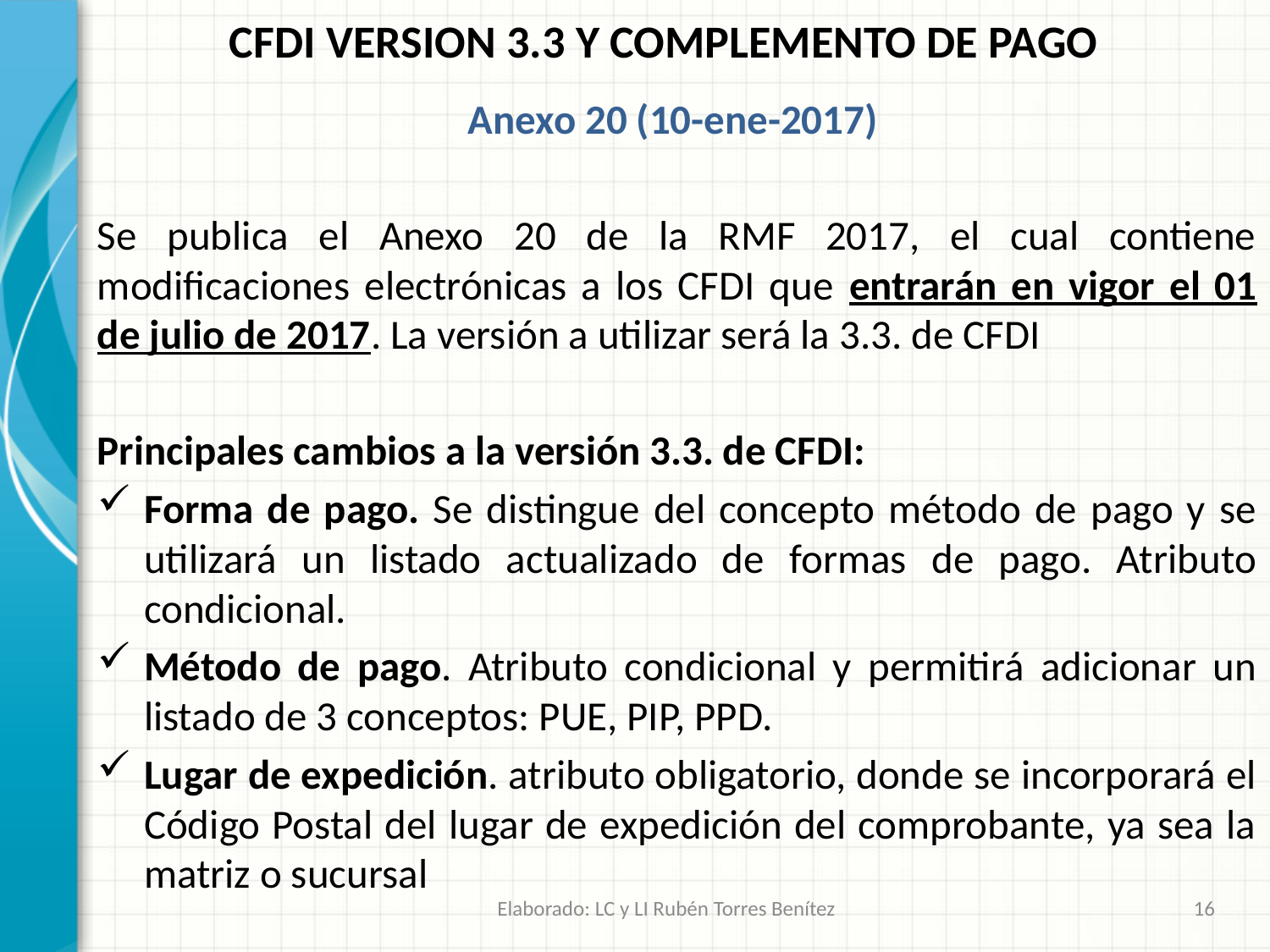

CFDI VERSION 3.3 Y COMPLEMENTO DE PAGO
Anexo 20 (10-ene-2017)

Se publica el Anexo 20 de la RMF 2017, el cual contiene modificaciones electrónicas a los CFDI que entrarán en vigor el 01 de julio de 2017. La versión a utilizar será la 3.3. de CFDI

Principales cambios a la versión 3.3. de CFDI:
Forma de pago. Se distingue del concepto método de pago y se utilizará un listado actualizado de formas de pago. Atributo condicional.
Método de pago. Atributo condicional y permitirá adicionar un listado de 3 conceptos: PUE, PIP, PPD.
Lugar de expedición. atributo obligatorio, donde se incorporará el Código Postal del lugar de expedición del comprobante, ya sea la matriz o sucursal

Elaborado: LC y LI Rubén Torres Benítez
16